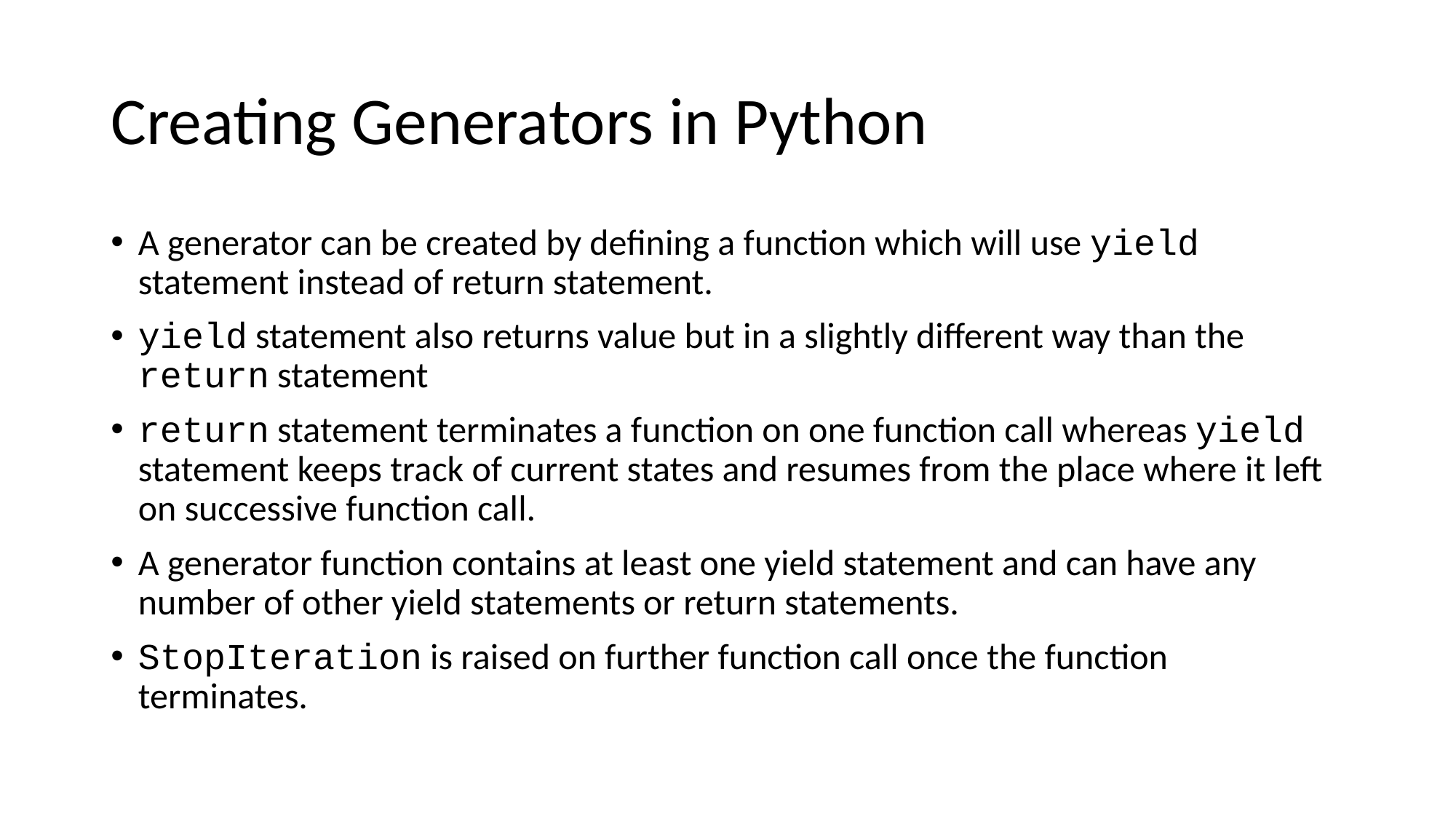

# Creating Generators in Python
A generator can be created by defining a function which will use yield statement instead of return statement.
yield statement also returns value but in a slightly different way than the return statement
return statement terminates a function on one function call whereas yield statement keeps track of current states and resumes from the place where it left on successive function call.
A generator function contains at least one yield statement and can have any number of other yield statements or return statements.
StopIteration is raised on further function call once the function terminates.